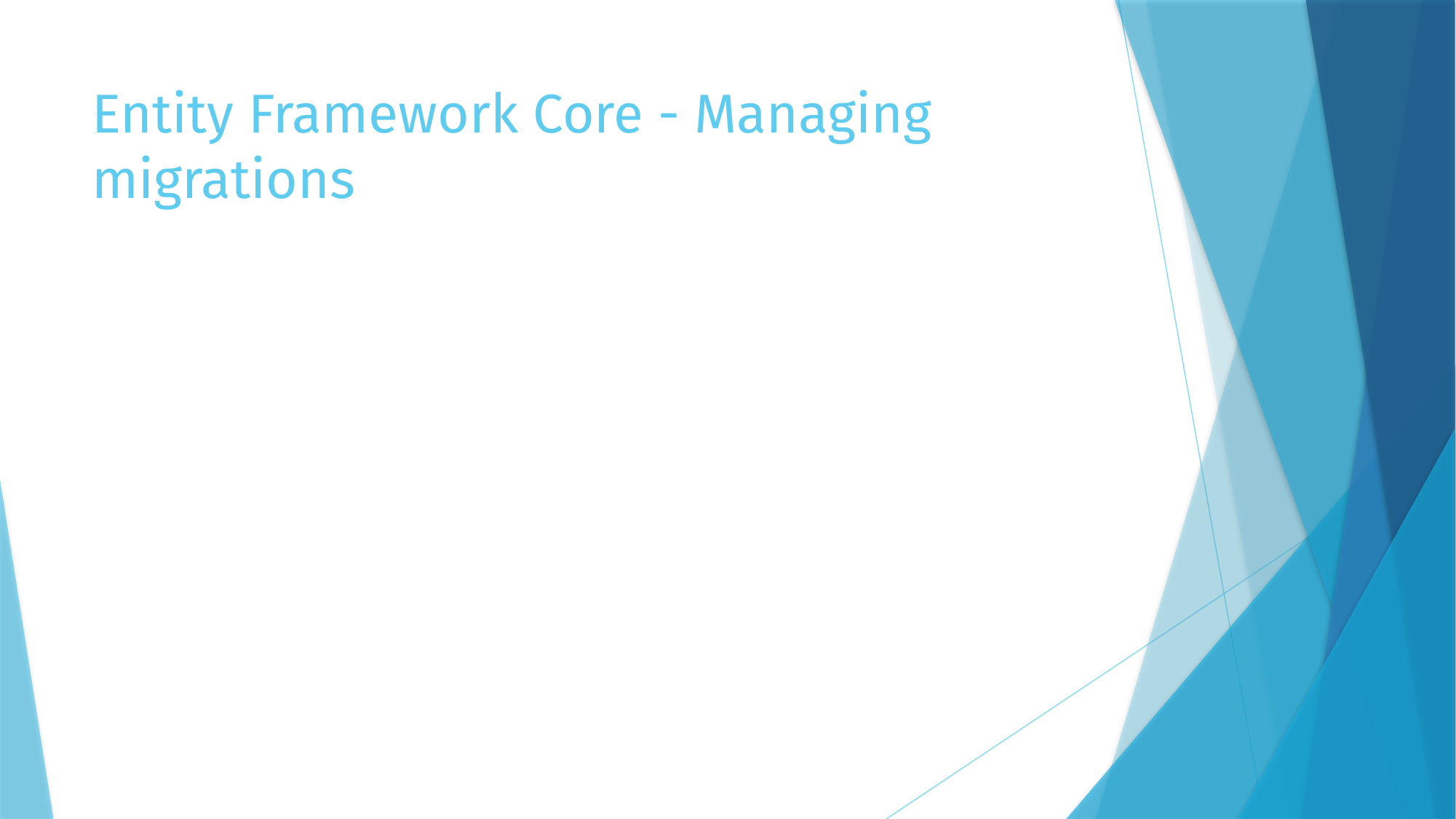

# Entity Framework Core - Managing migrations